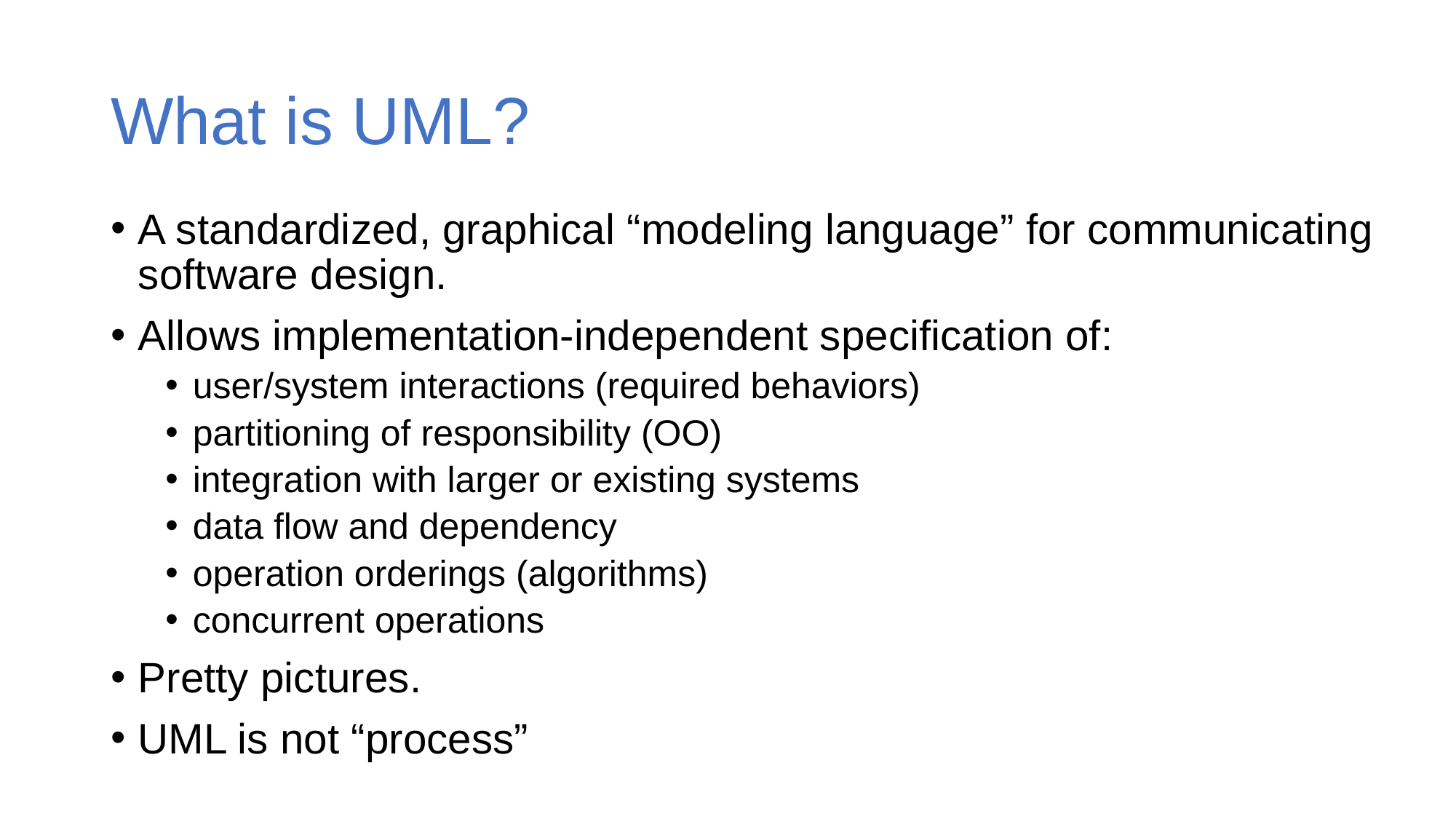

# What is UML?
A standardized, graphical “modeling language” for communicating software design.
Allows implementation-independent specification of:
user/system interactions (required behaviors)
partitioning of responsibility (OO)
integration with larger or existing systems
data flow and dependency
operation orderings (algorithms)
concurrent operations
Pretty pictures.
UML is not “process”